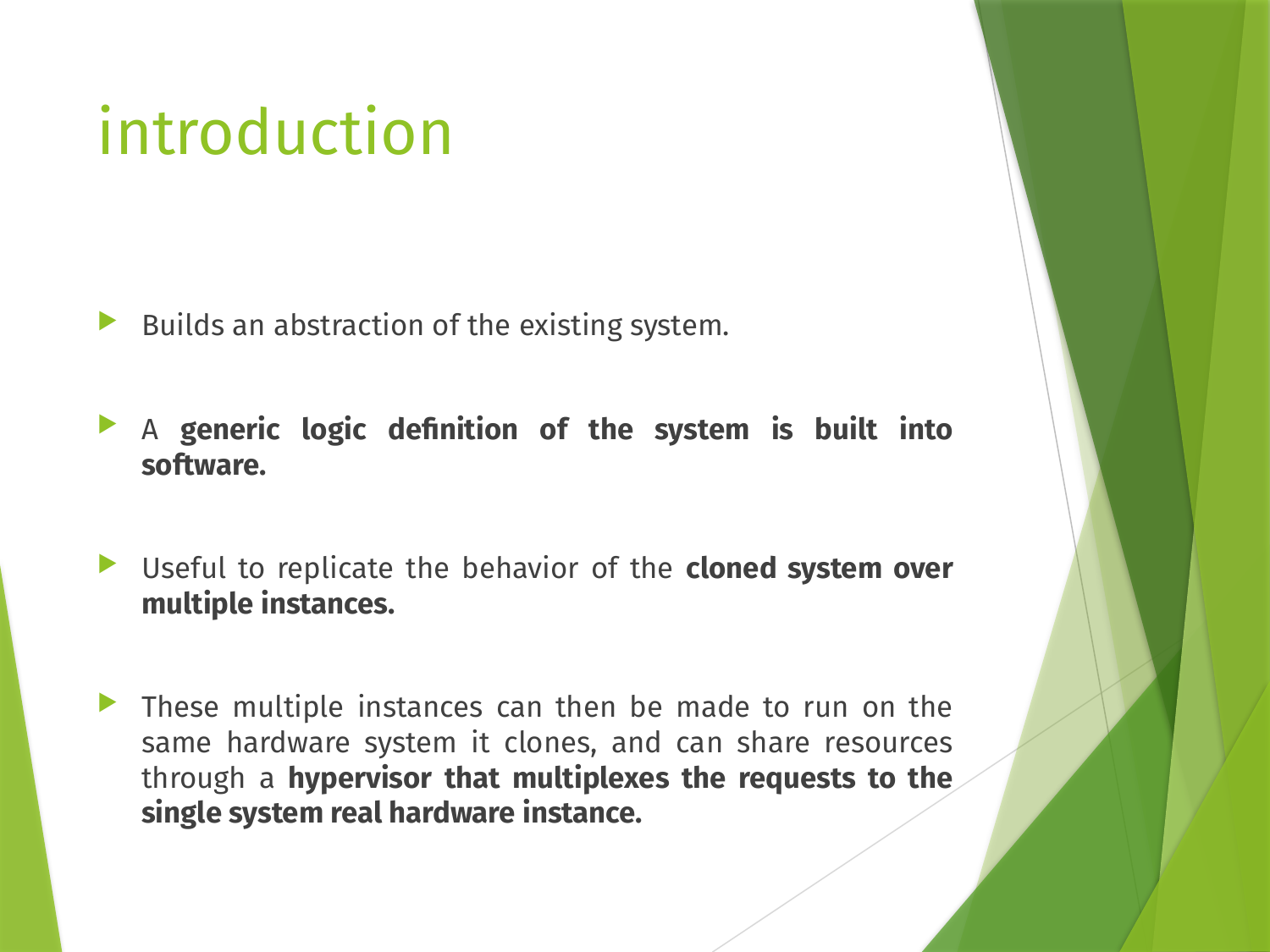

# introduction
Builds an abstraction of the existing system.

A generic logic definition of the system is built into software.

Useful to replicate the behavior of the cloned system over multiple instances.

These multiple instances can then be made to run on the same hardware system it clones, and can share resources through a hypervisor that multiplexes the requests to the single system real hardware instance.